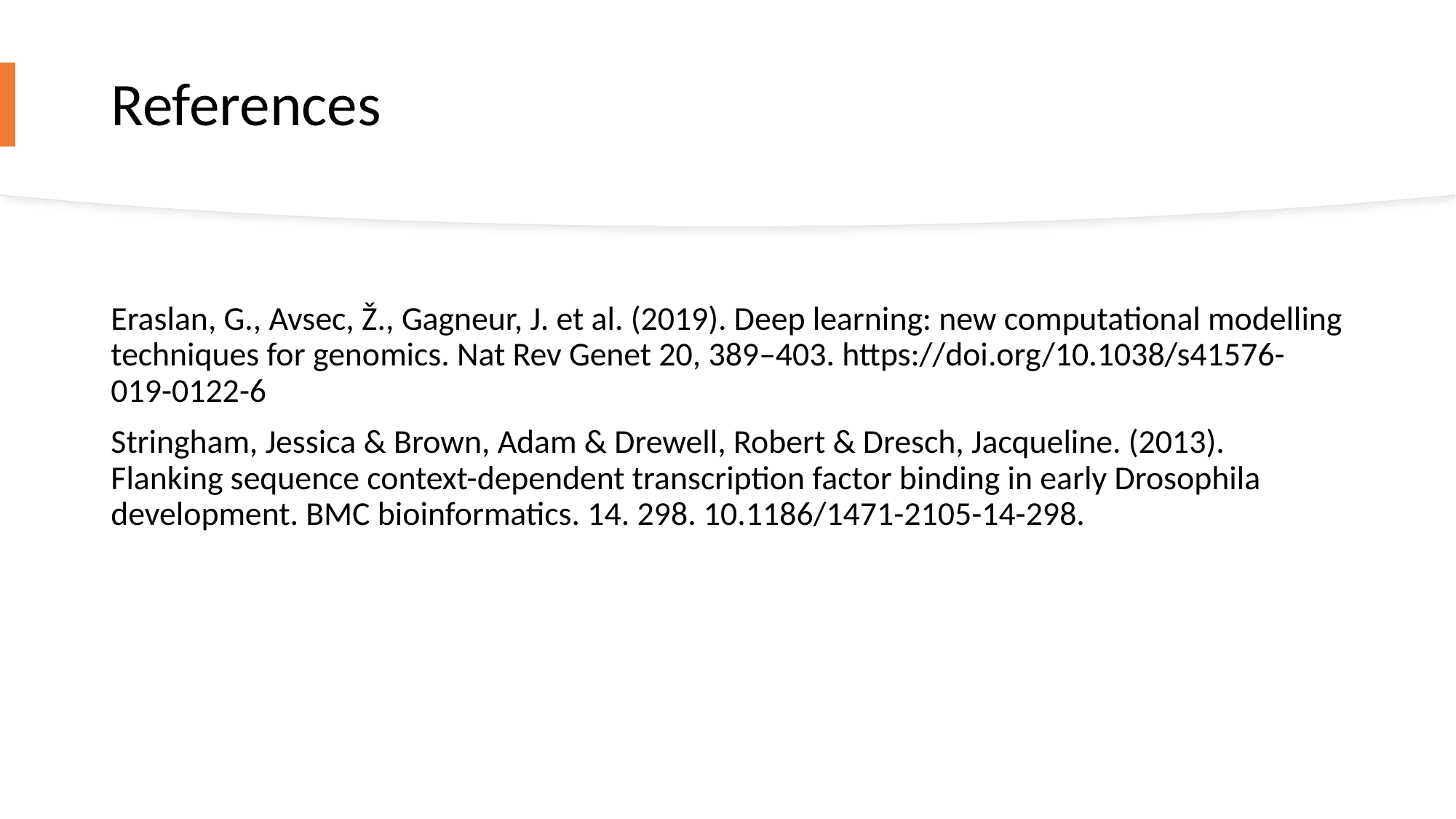

# References

Eraslan, G., Avsec, Ž., Gagneur, J. et al. (2019). Deep learning: new computational modelling techniques for genomics. Nat Rev Genet 20, 389–403. https://doi.org/10.1038/s41576-019-0122-6
Stringham, Jessica & Brown, Adam & Drewell, Robert & Dresch, Jacqueline. (2013). Flanking sequence context-dependent transcription factor binding in early Drosophila development. BMC bioinformatics. 14. 298. 10.1186/1471-2105-14-298.